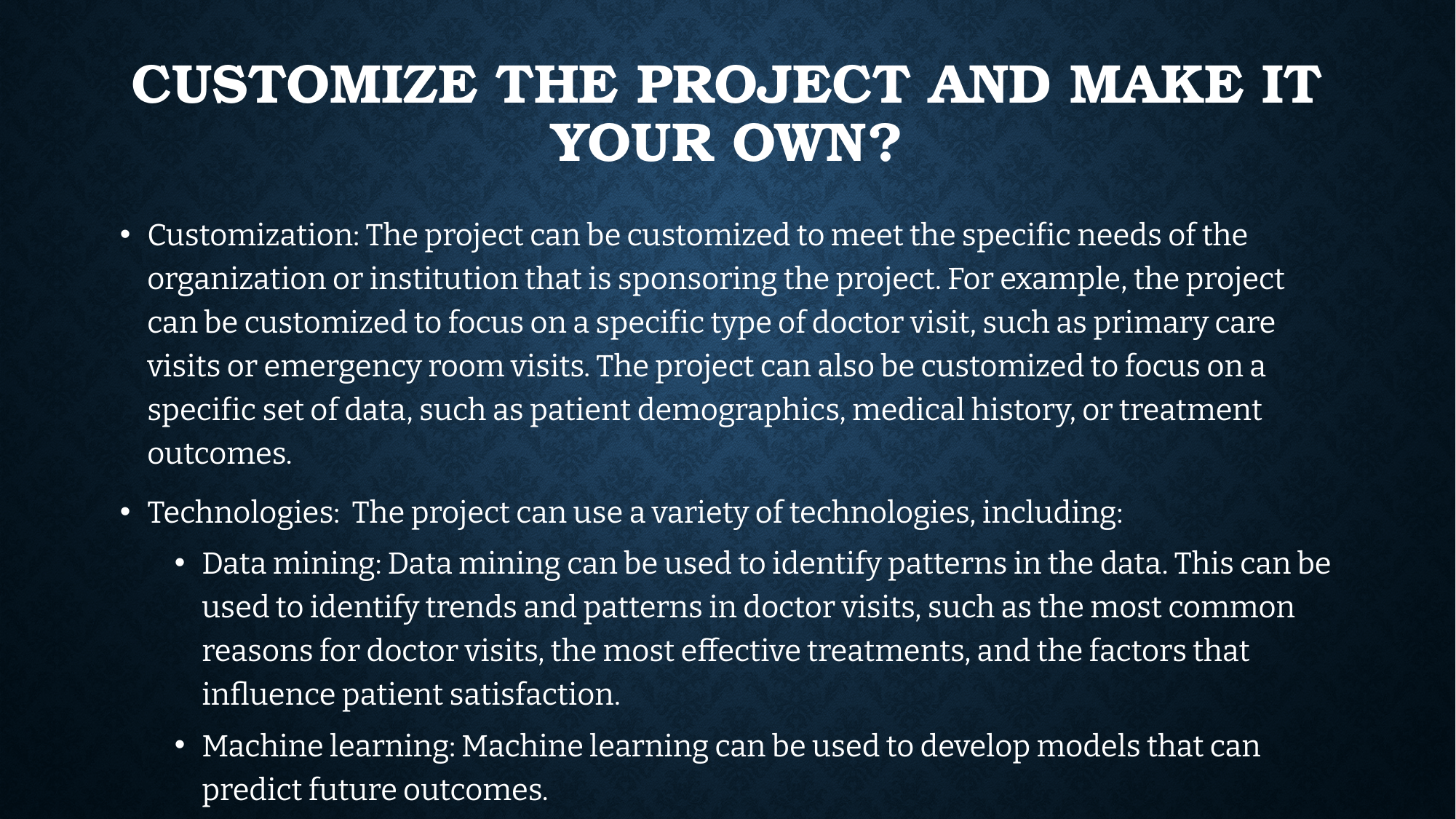

# Customize the project and make it your own?
Customization: The project can be customized to meet the specific needs of the organization or institution that is sponsoring the project. For example, the project can be customized to focus on a specific type of doctor visit, such as primary care visits or emergency room visits. The project can also be customized to focus on a specific set of data, such as patient demographics, medical history, or treatment outcomes.
Technologies:  The project can use a variety of technologies, including:
Data mining: Data mining can be used to identify patterns in the data. This can be used to identify trends and patterns in doctor visits, such as the most common reasons for doctor visits, the most effective treatments, and the factors that influence patient satisfaction.
Machine learning: Machine learning can be used to develop models that can predict future outcomes.